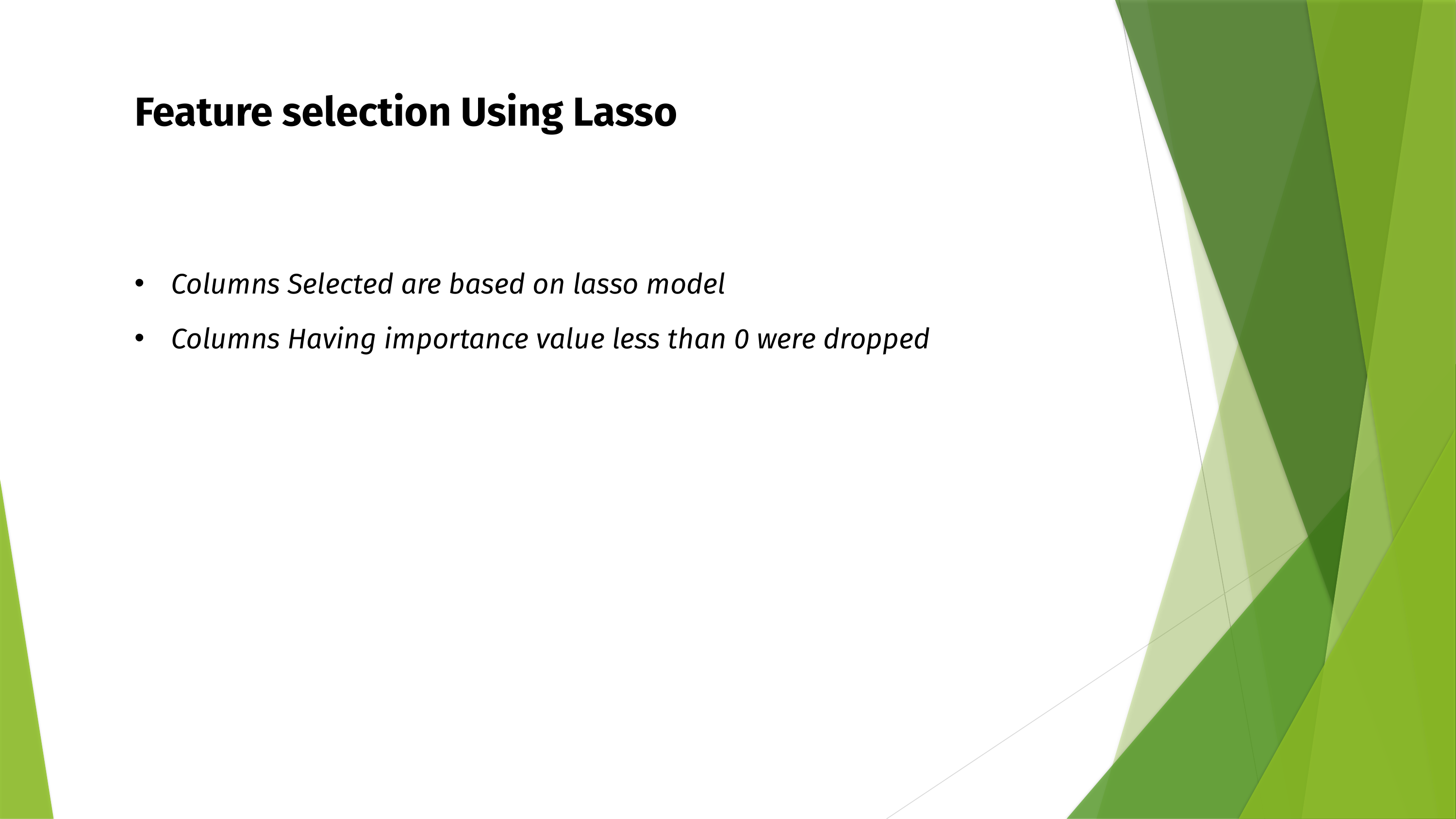

Feature selection Using Lasso
Columns Selected are based on lasso model

Columns Having importance value less than 0 were dropped